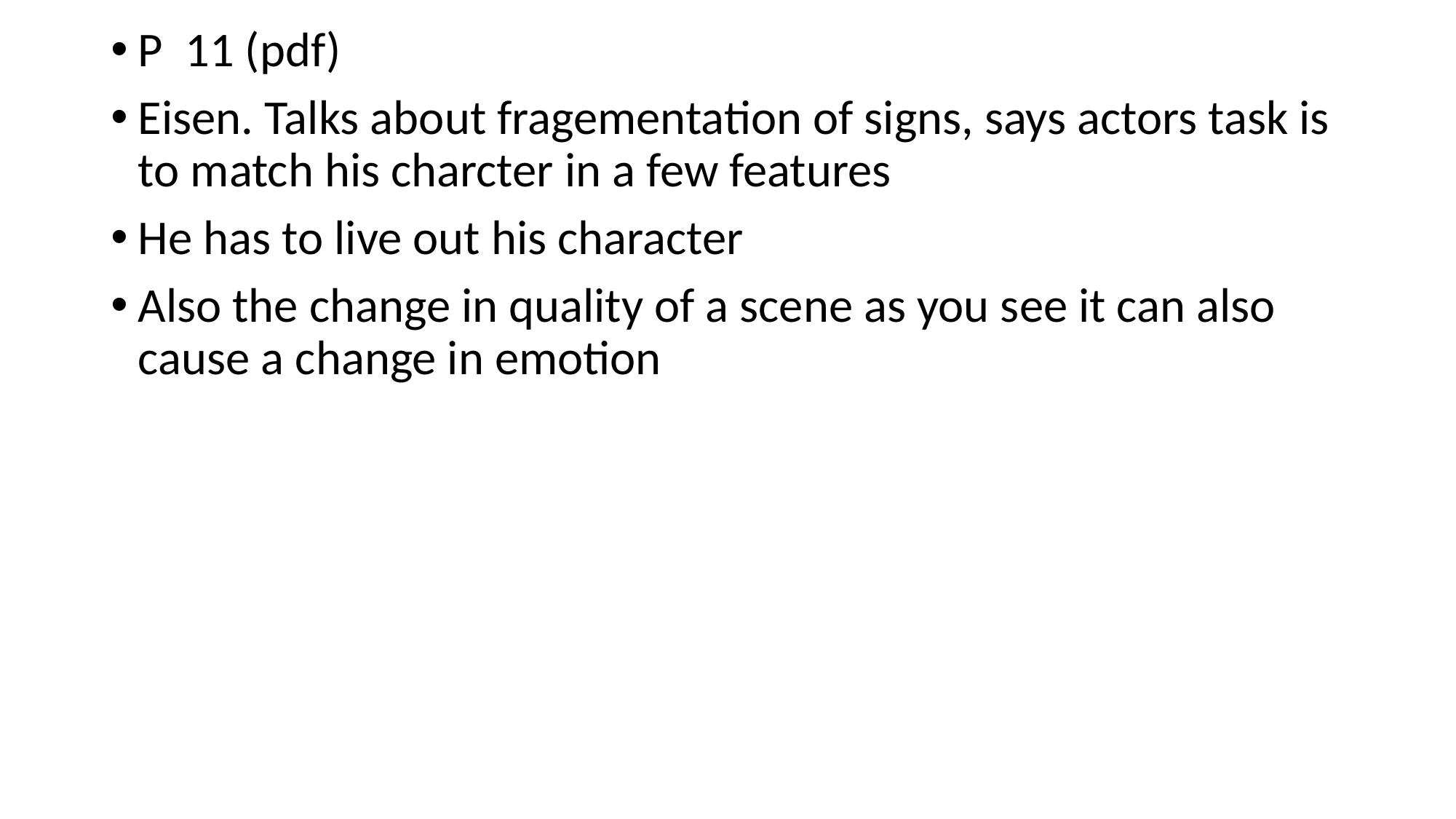

P  11 (pdf)
Eisen. Talks about fragementation of signs, says actors task is to match his charcter in a few features
He has to live out his character
Also the change in quality of a scene as you see it can also cause a change in emotion